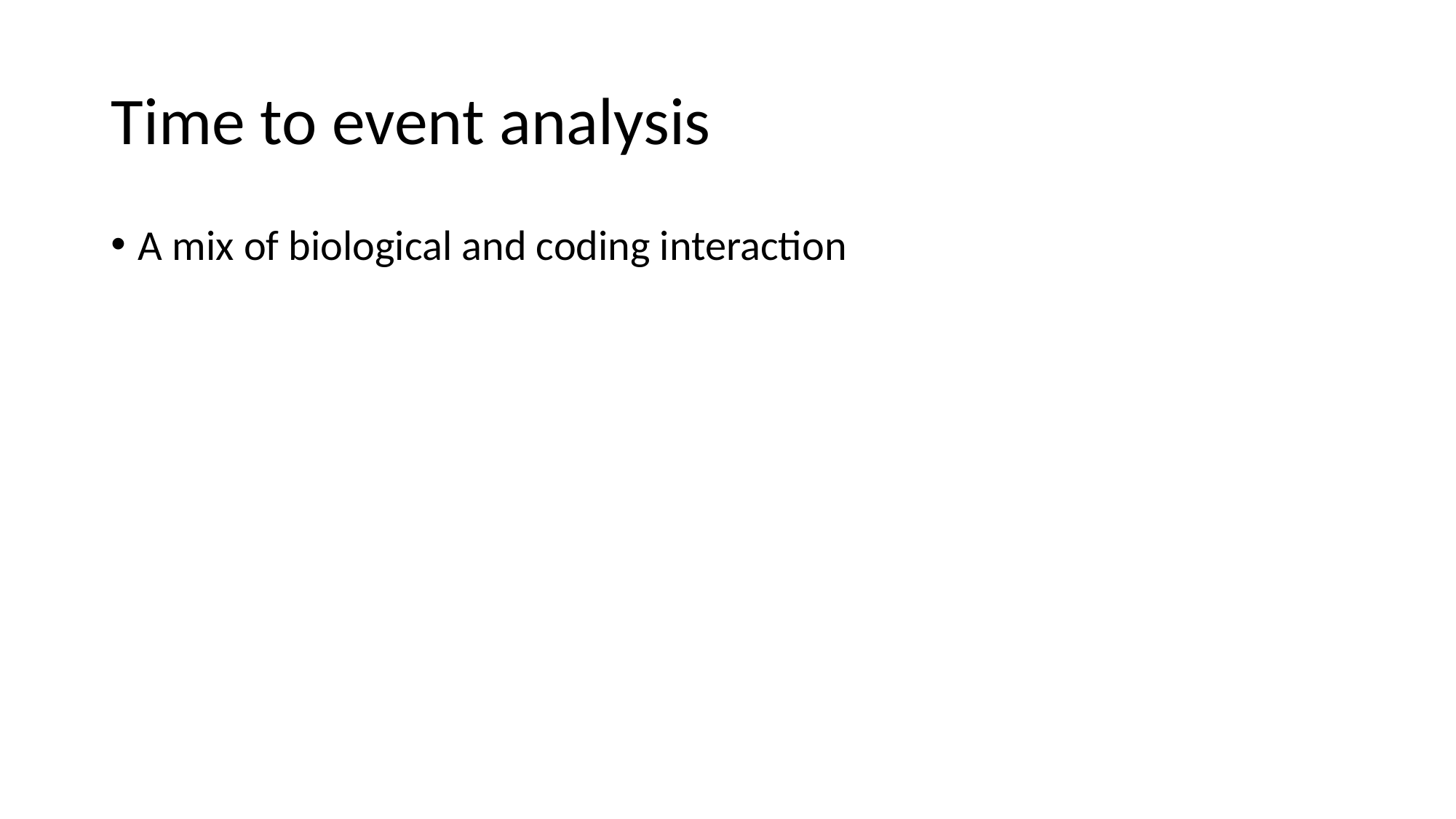

# Time to event analysis
A mix of biological and coding interaction